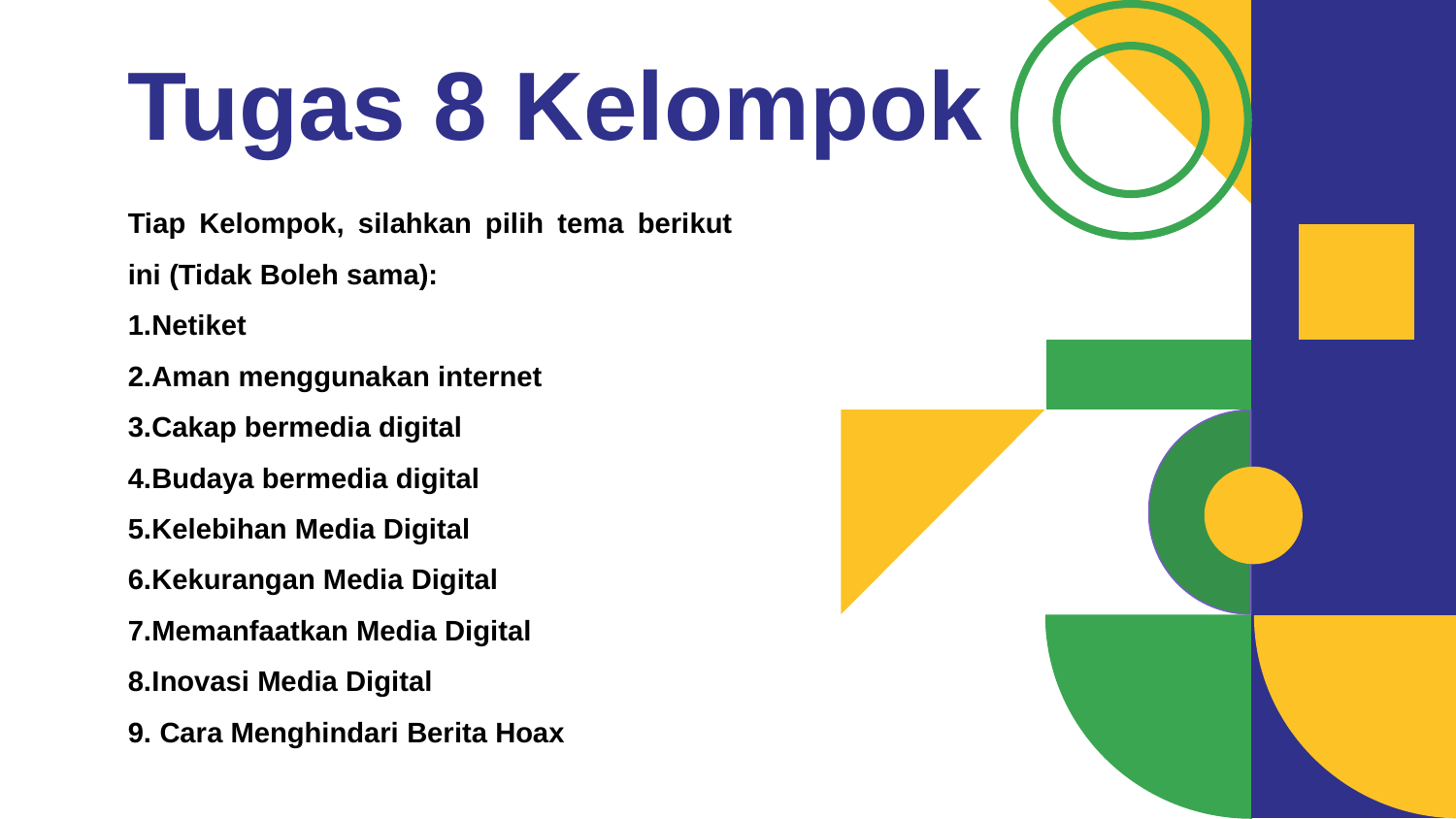

# Tugas 8 Kelompok
Tiap Kelompok, silahkan pilih tema berikut ini (Tidak Boleh sama):
Netiket
Aman menggunakan internet
Cakap bermedia digital
Budaya bermedia digital
Kelebihan Media Digital
Kekurangan Media Digital
Memanfaatkan Media Digital
Inovasi Media Digital
 Cara Menghindari Berita Hoax